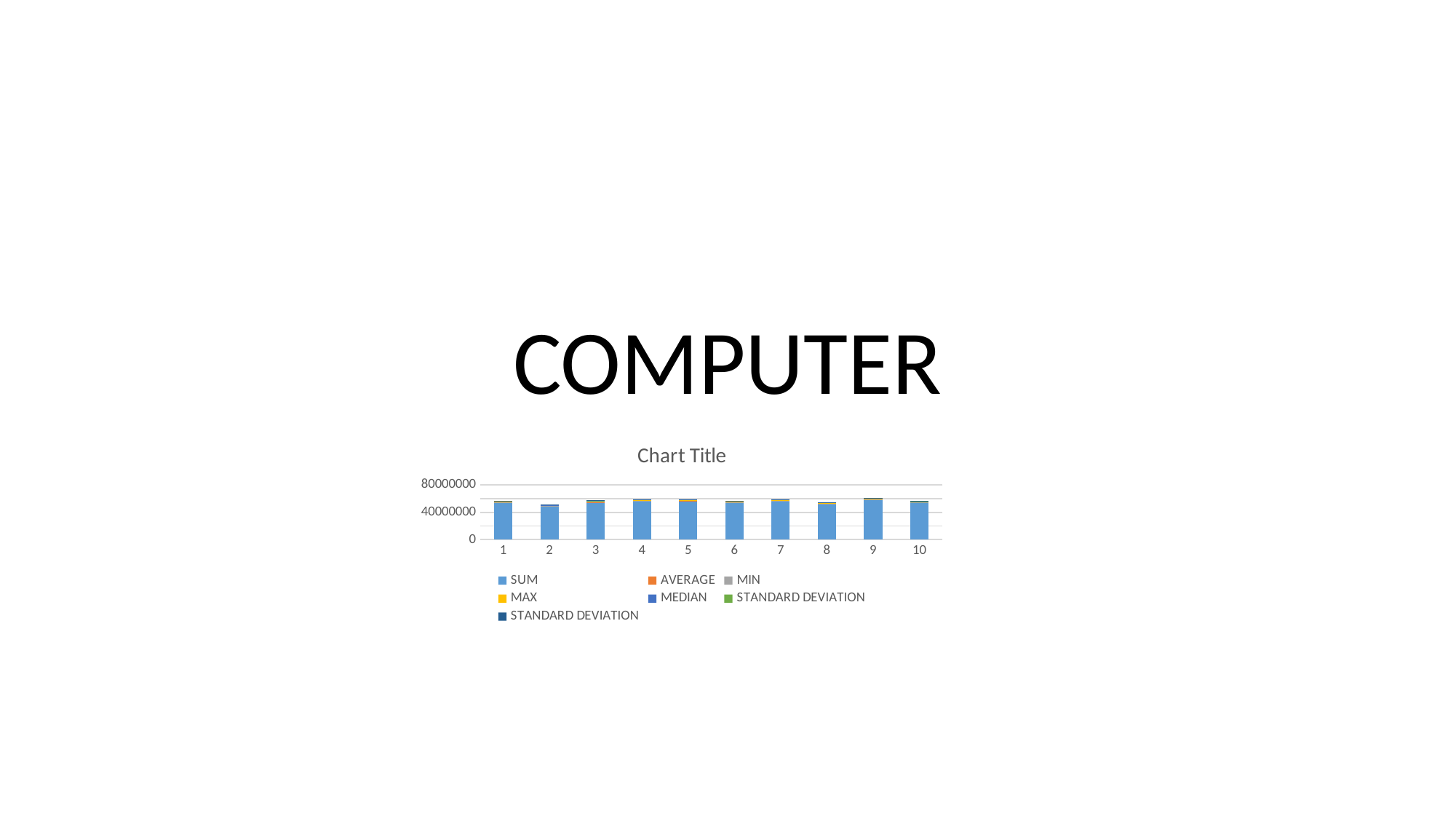

# COMPUTER

### Chart:

| Category | SUM | AVERAGE | MIN | MAX | MEDIAN | STANDARD DEVIATION | STANDARD DEVIATION |
|---|---|---|---|---|---|---|---|